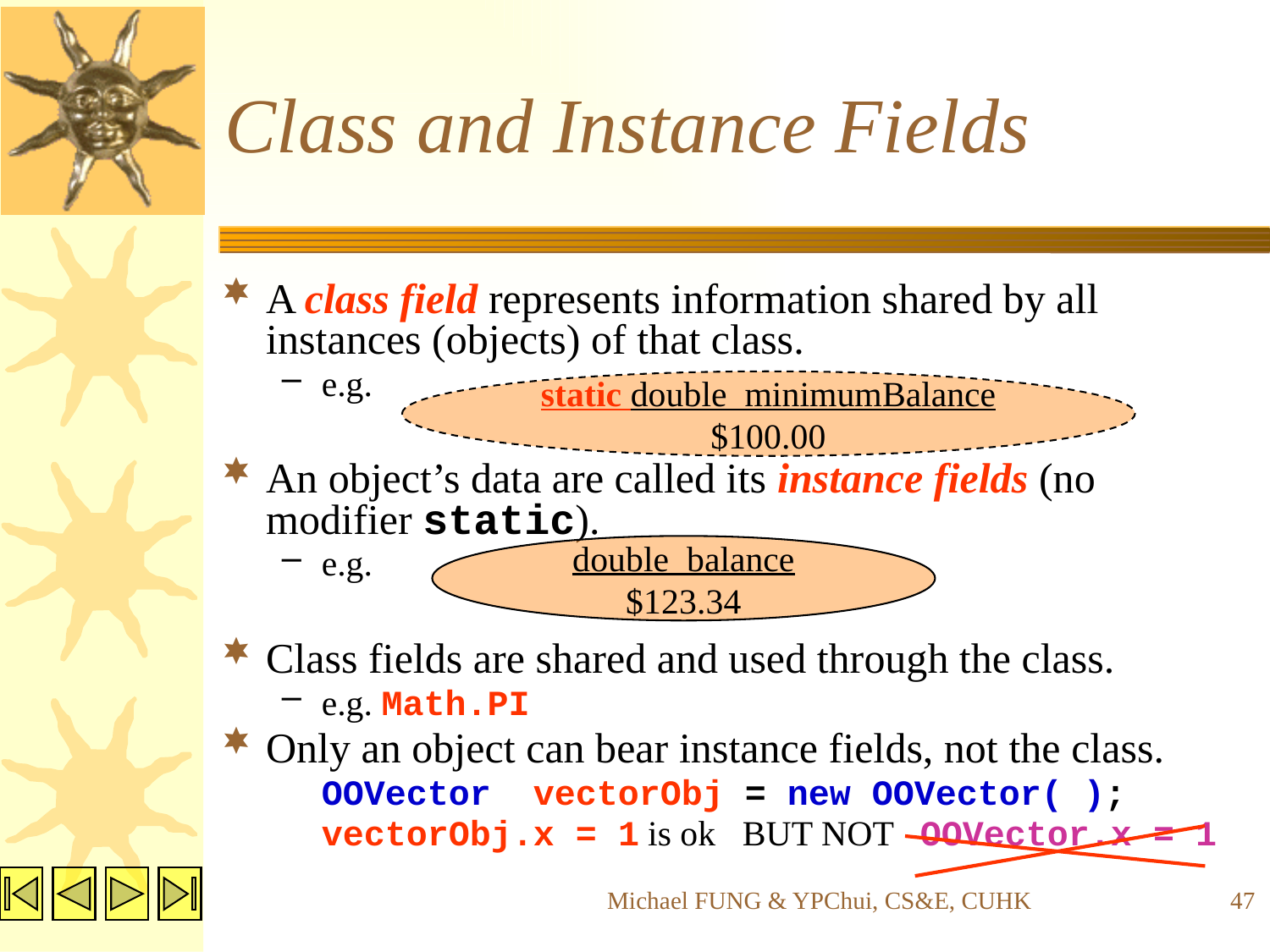

# Class and Instance Fields
A class field represents information shared by all instances (objects) of that class.
e.g.

An object’s data are called its instance fields (no modifier static).
e.g.

Class fields are shared and used through the class.
e.g. Math.PI
Only an object can bear instance fields, not the class.
	OOVector  vectorObj = new OOVector( );
	vectorObj.x = 1 is ok   BUT NOT   OOVector.x = 1
static double  minimumBalance
$100.00
double  balance
$123.34

Michael FUNG & YPChui, CS&E, CUHK
47